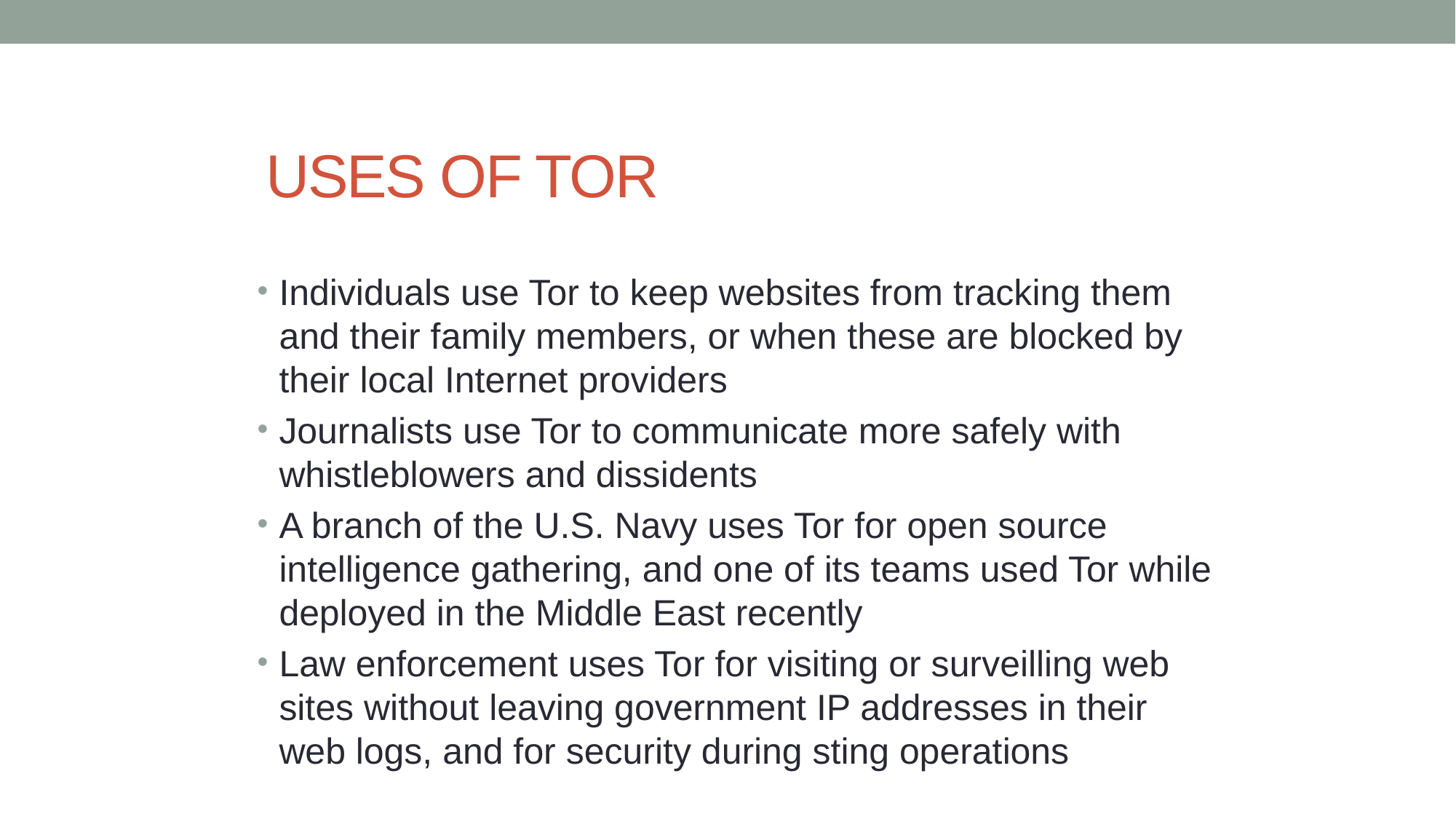

# USES OF TOR
Individuals use Tor to keep websites from tracking them and their family members, or when these are blocked by their local Internet providers
Journalists use Tor to communicate more safely with whistleblowers and dissidents
A branch of the U.S. Navy uses Tor for open source intelligence gathering, and one of its teams used Tor while deployed in the Middle East recently
Law enforcement uses Tor for visiting or surveilling web sites without leaving government IP addresses in their web logs, and for security during sting operations